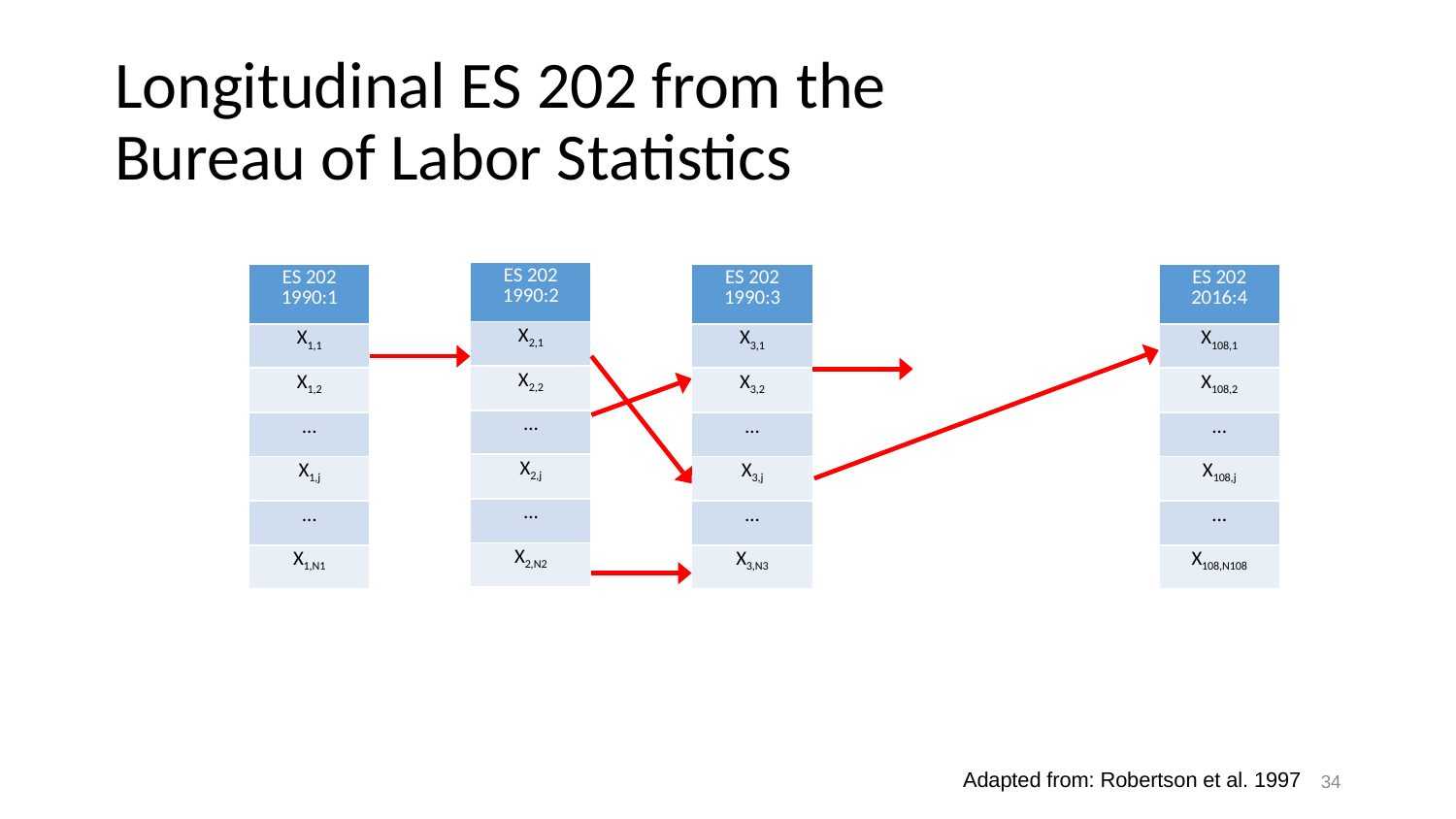

# Longitudinal ES 202 from the Bureau of Labor Statistics
| ES 202 1990:2 |
| --- |
| X2,1 |
| X2,2 |
| … |
| X2,j |
| … |
| X2,N2 |
| ES 202 1990:1 |
| --- |
| X1,1 |
| X1,2 |
| … |
| X1,j |
| … |
| X1,N1 |
| ES 202 1990:3 |
| --- |
| X3,1 |
| X3,2 |
| … |
| X3,j |
| … |
| X3,N3 |
| ES 202 2016:4 |
| --- |
| X108,1 |
| X108,2 |
| … |
| X108,j |
| … |
| X108,N108 |
Adapted from: Robertson et al. 1997
34